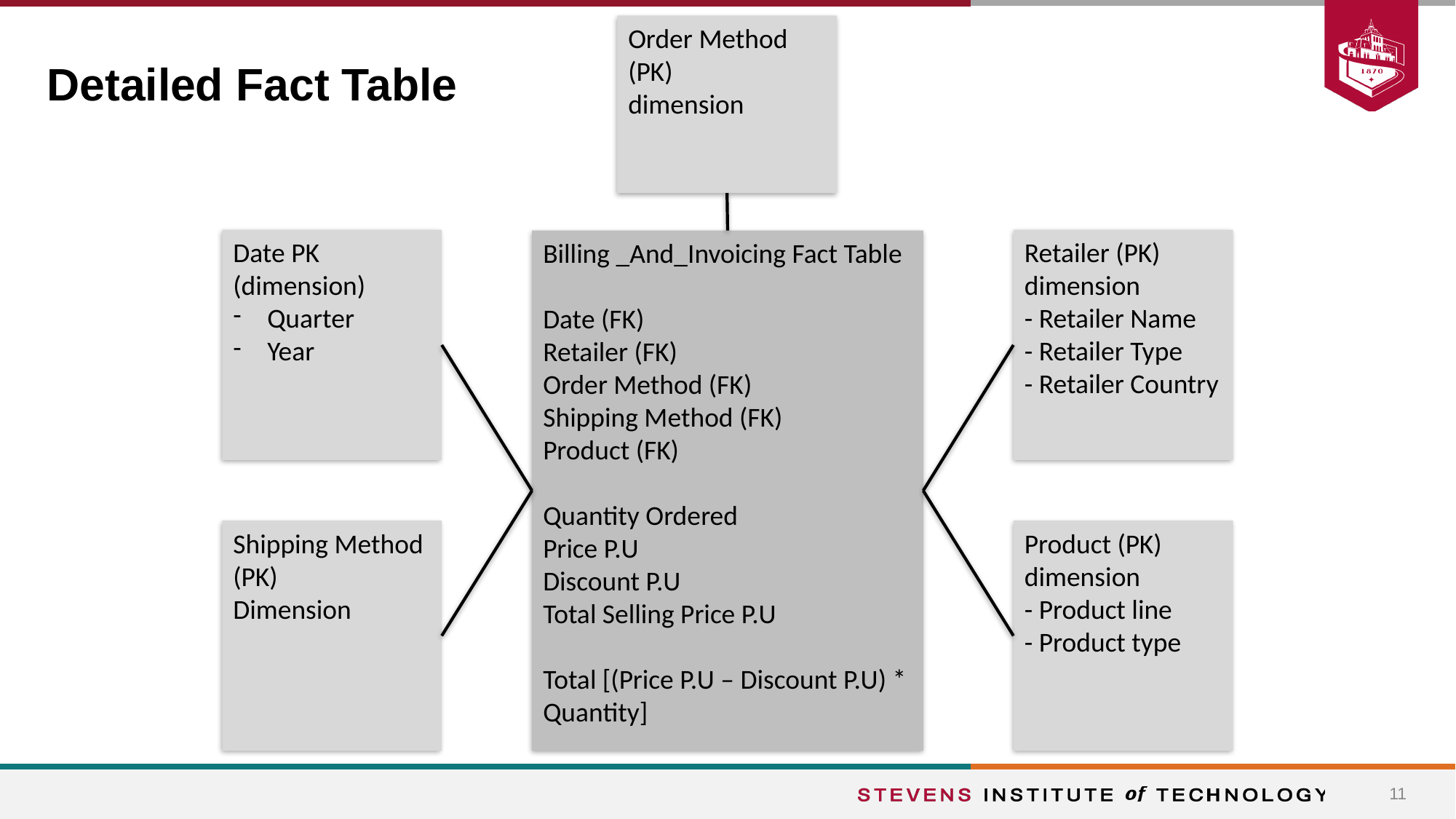

Order Method (PK)
dimension
# Detailed Fact Table
Date PK  (dimension)
Quarter
Year
Retailer (PK) dimension
- Retailer Name
- Retailer Type
- Retailer Country

Billing _And_Invoicing Fact Table

Date (FK)
Retailer (FK)
Order Method (FK)
Shipping Method (FK)
Product (FK)

Quantity Ordered
Price P.U
Discount P.U
Total Selling Price P.U

Total [(Price P.U – Discount P.U) * Quantity]

Shipping Method (PK)
Dimension
Product (PK) dimension
- Product line
- Product type
11